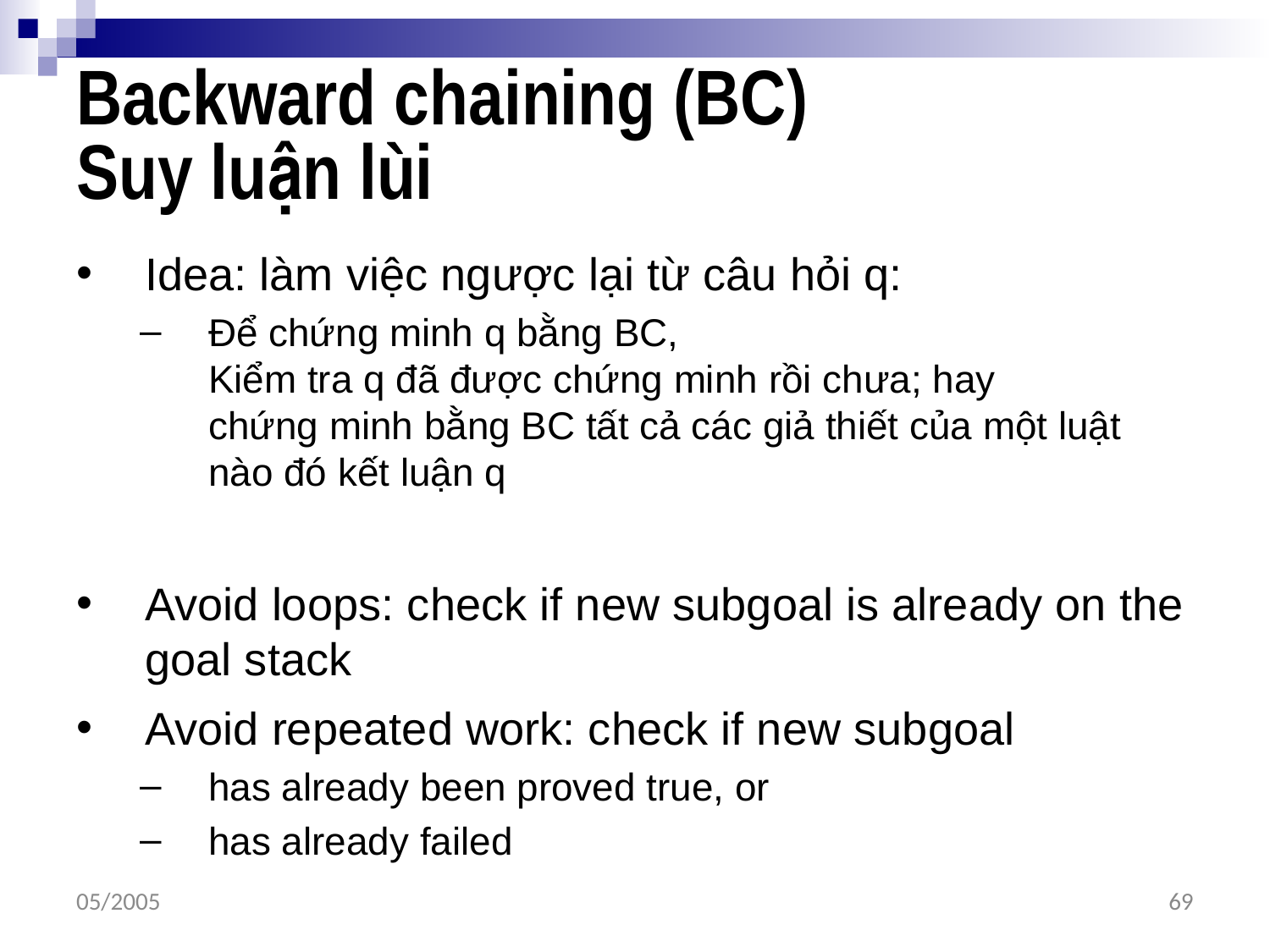

# Backward chaining (BC) Suy luận lùi
Idea: làm việc ngược lại từ câu hỏi q:
Để chứng minh q bằng BC,
Kiểm tra q đã được chứng minh rồi chưa; hay
chứng minh bằng BC tất cả các giả thiết của một luật nào đó kết luận q

Avoid loops: check if new subgoal is already on the goal stack
Avoid repeated work: check if new subgoal
has already been proved true, or
has already failed
05/2005
69